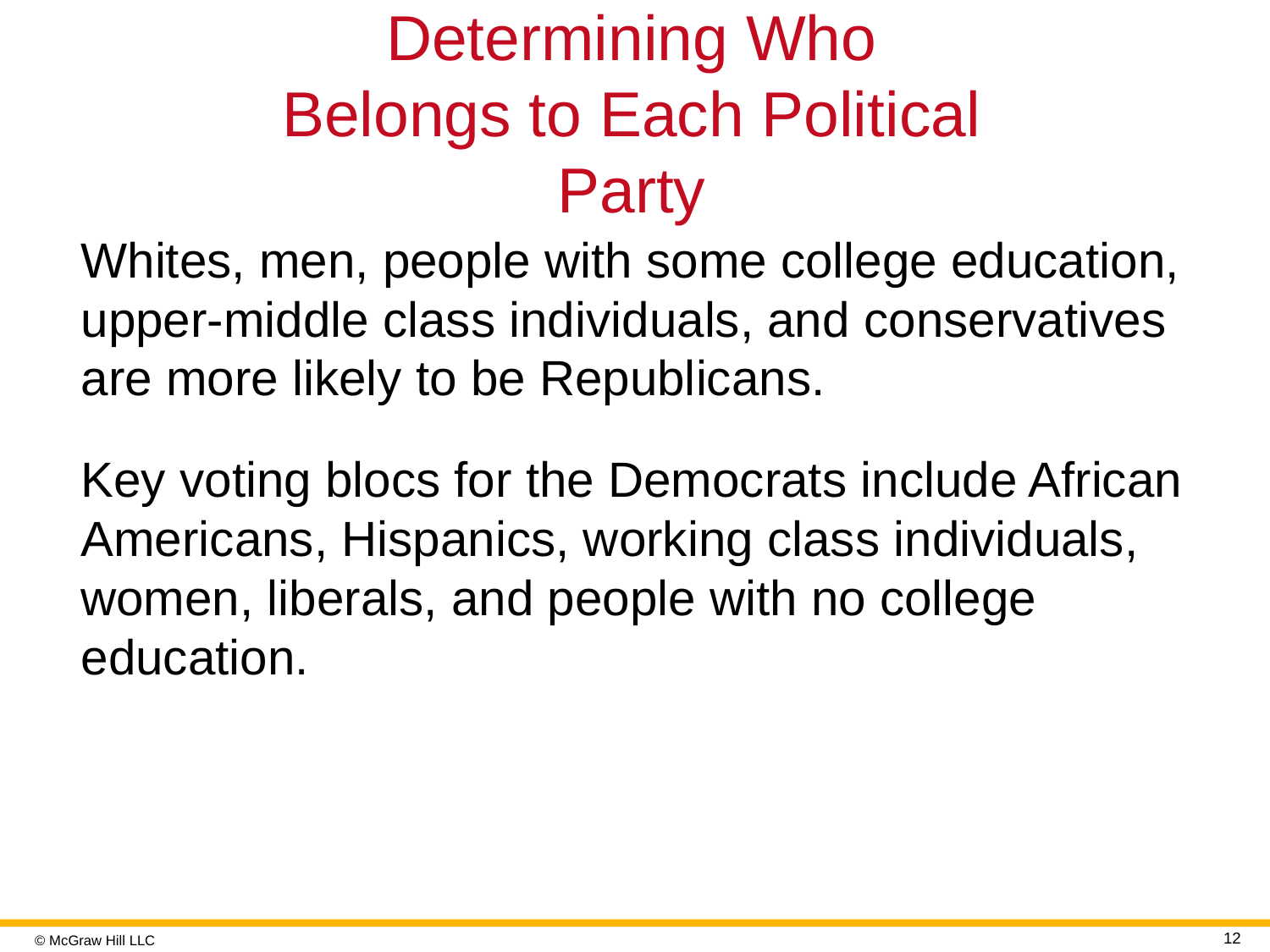

# Determining Who Belongs to Each Political Party
Whites, men, people with some college education, upper-middle class individuals, and conservatives are more likely to be Republicans.
Key voting blocs for the Democrats include African Americans, Hispanics, working class individuals,  women, liberals, and people with no college education.
12